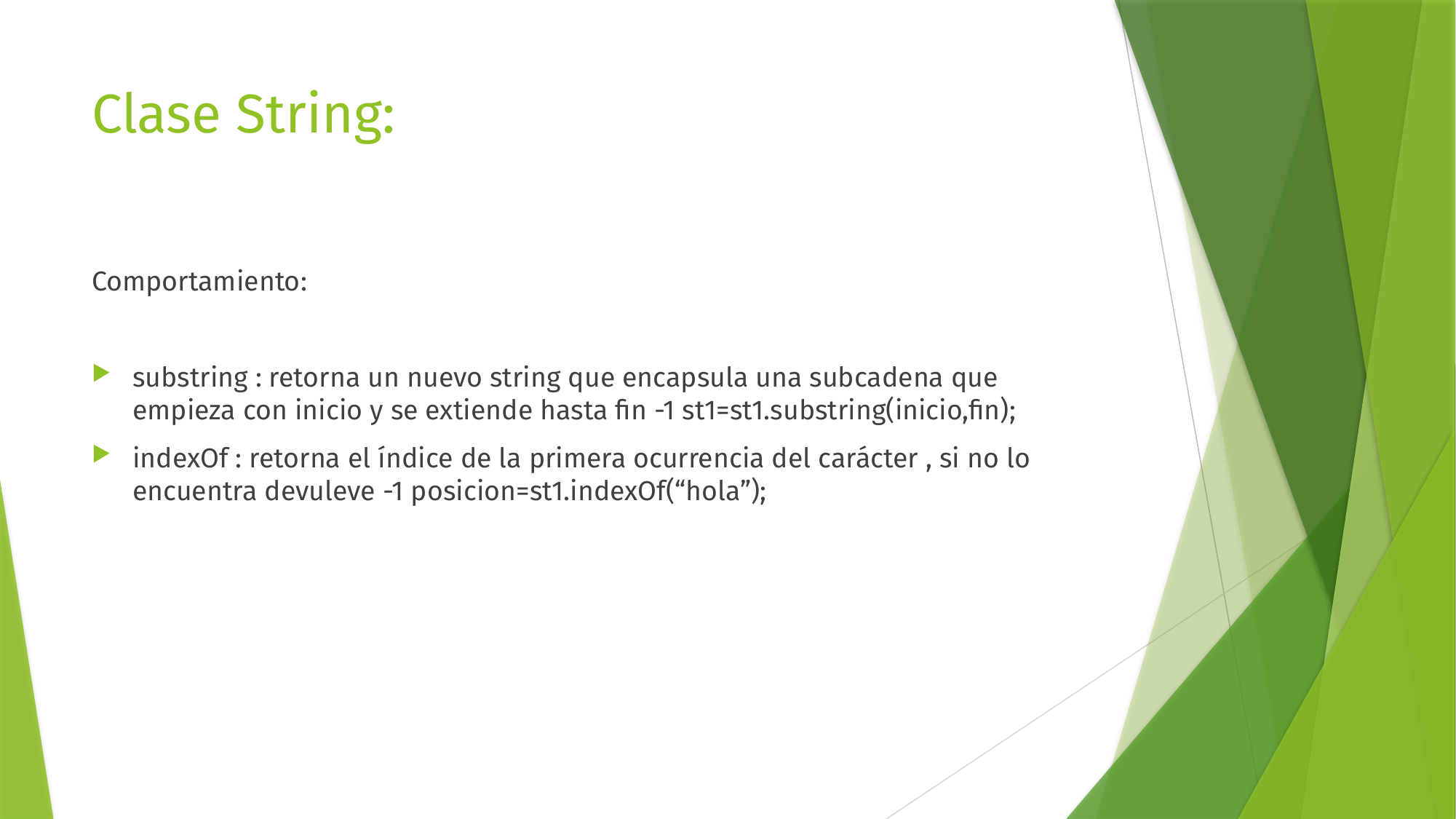

# Clase String:
Comportamiento:

substring : retorna un nuevo string que encapsula una subcadena que empieza con inicio y se extiende hasta fin -1 st1=st1.substring(inicio,fin);
indexOf : retorna el índice de la primera ocurrencia del carácter , si no lo encuentra devuleve -1 posicion=st1.indexOf(“hola”);